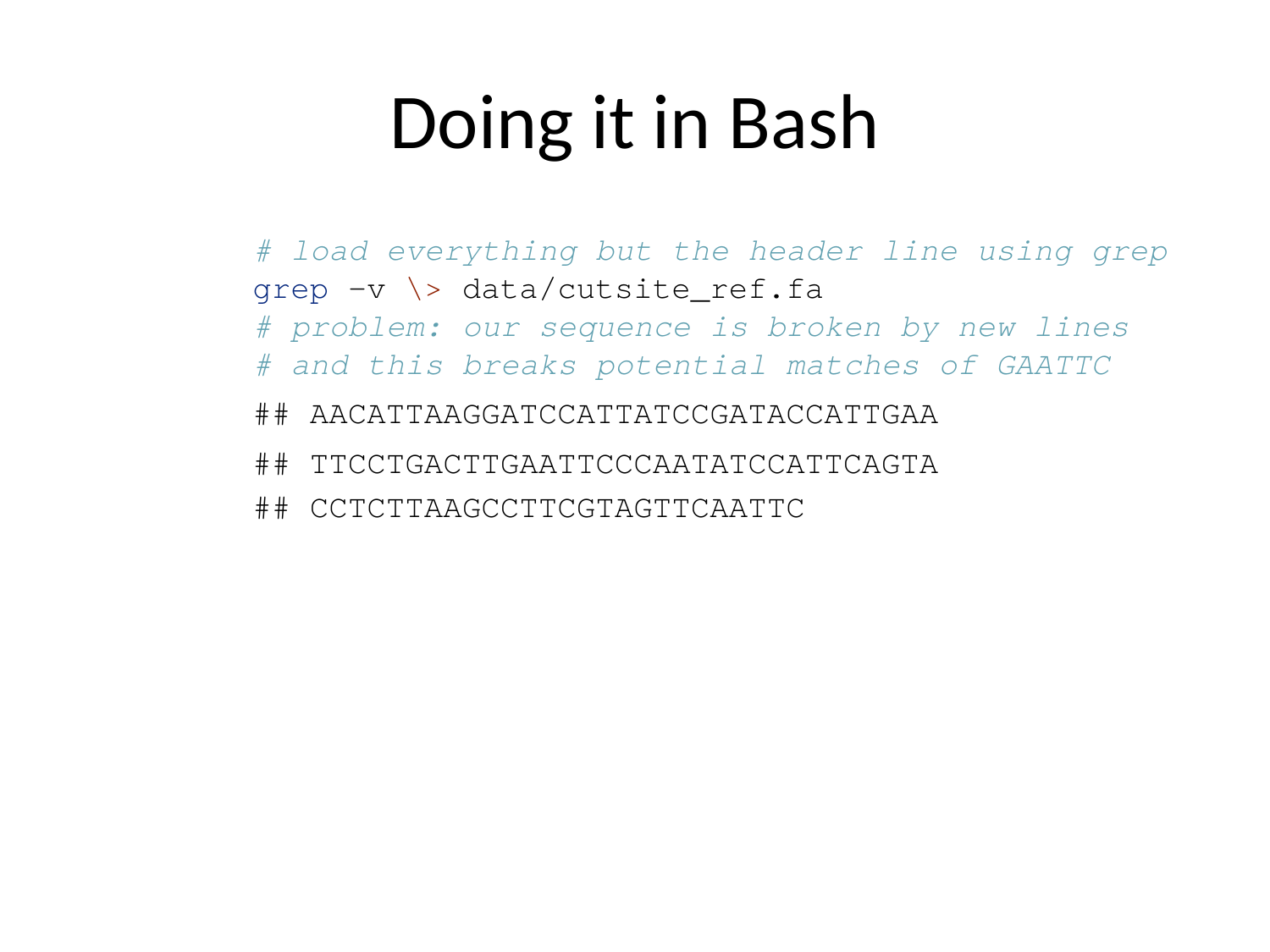

# Doing it in Bash
# load everything but the header line using grep grep -v \> data/cutsite_ref.fa # problem: our sequence is broken by new lines # and this breaks potential matches of GAATTC
## AACATTAAGGATCCATTATCCGATACCATTGAA
## TTCCTGACTTGAATTCCCAATATCCATTCAGTA
## CCTCTTAAGCCTTCGTAGTTCAATTC